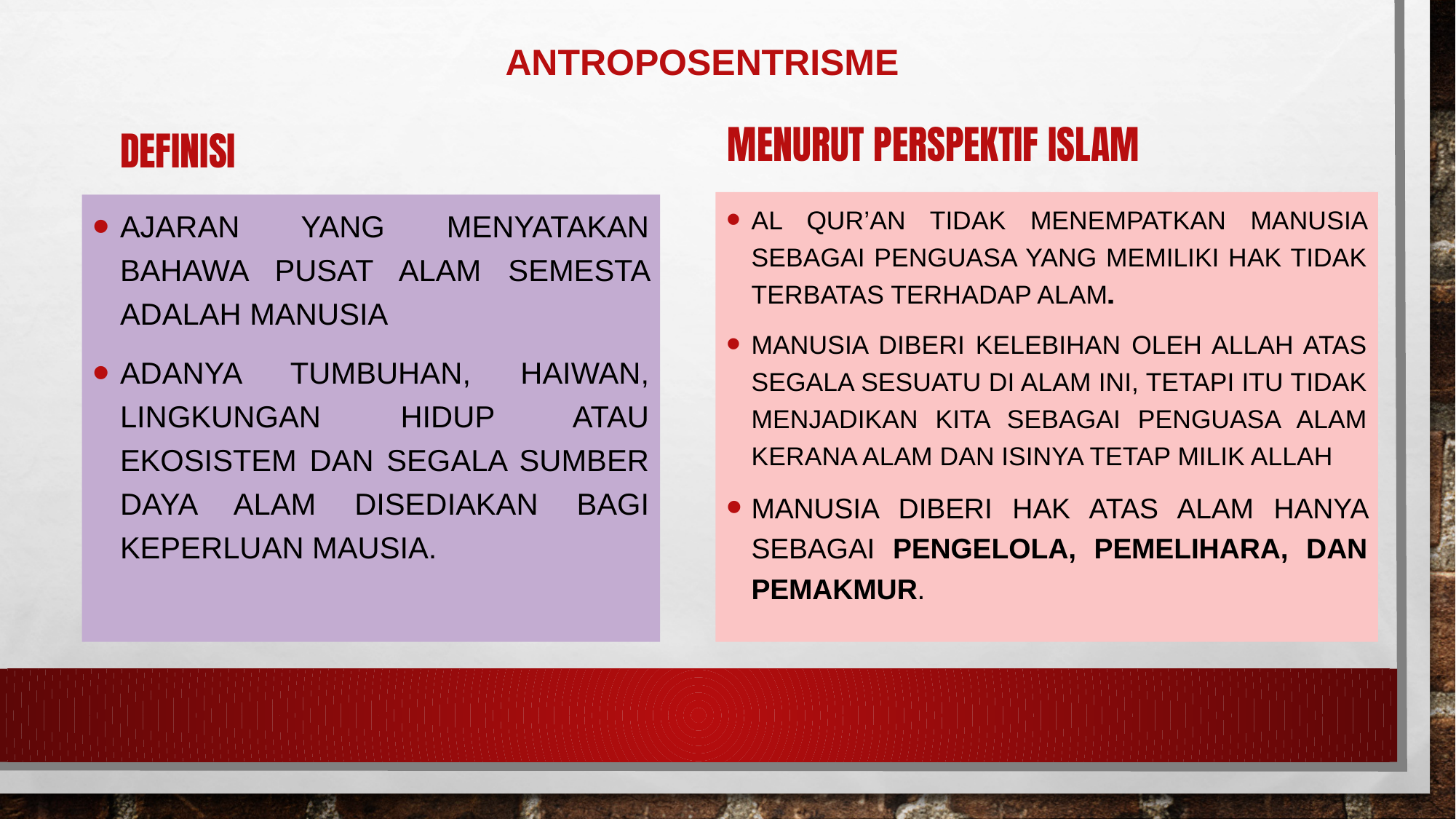

# antroposentrisme
DEFINISI
Menurut perspektif islam
Al Qur’an tidak menempatkan manusia sebagai penguasa yang memiliki hak tidak terbatas terhadap alam.
Manusia diberi kelebihan oleh Allah atas segala sesuatu di alam ini, tETapi itu tidak menjadikan kita sebagai penguasa alam kerana alam dan isinya tetap milik Allah
Manusia diberi hak atas alam hanya sebagai pengelola, pemelihara, dan pemakmur.
ajaran yang menyatakan bahawa pusat alam semesta adalah manusia
Adanya tumbuhan, haiwan, lingkungan hidup atau ekosistem dan segala sumber daya alam disediakan bagi keperluan mausia.